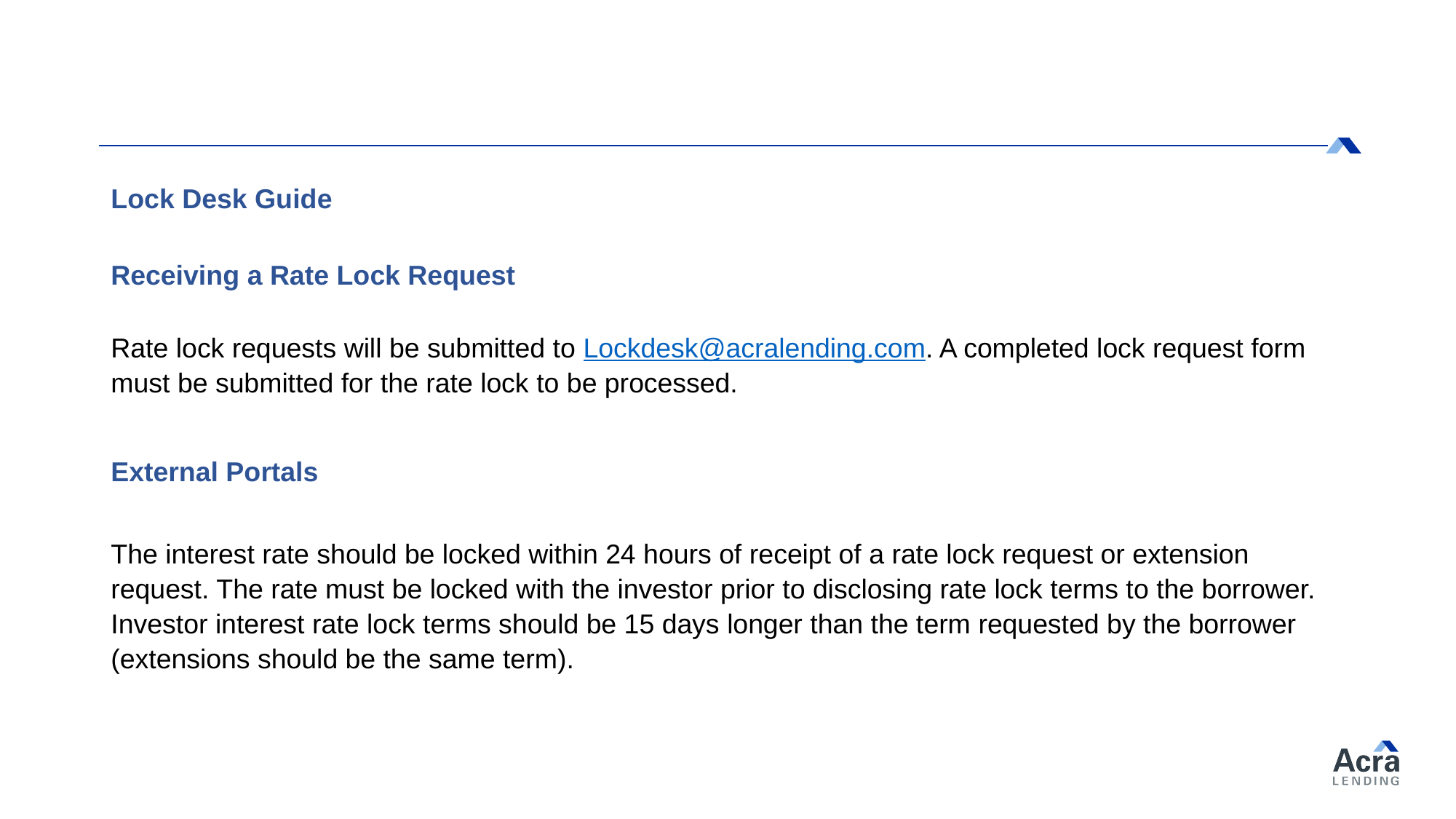

Lock Desk Guide

Receiving a Rate Lock Request

Rate lock requests will be submitted to Lockdesk@acralending.com. A completed lock request form must be submitted for the rate lock to be processed.

External Portals

The interest rate should be locked within 24 hours of receipt of a rate lock request or extension request. The rate must be locked with the investor prior to disclosing rate lock terms to the borrower. Investor interest rate lock terms should be 15 days longer than the term requested by the borrower (extensions should be the same term).